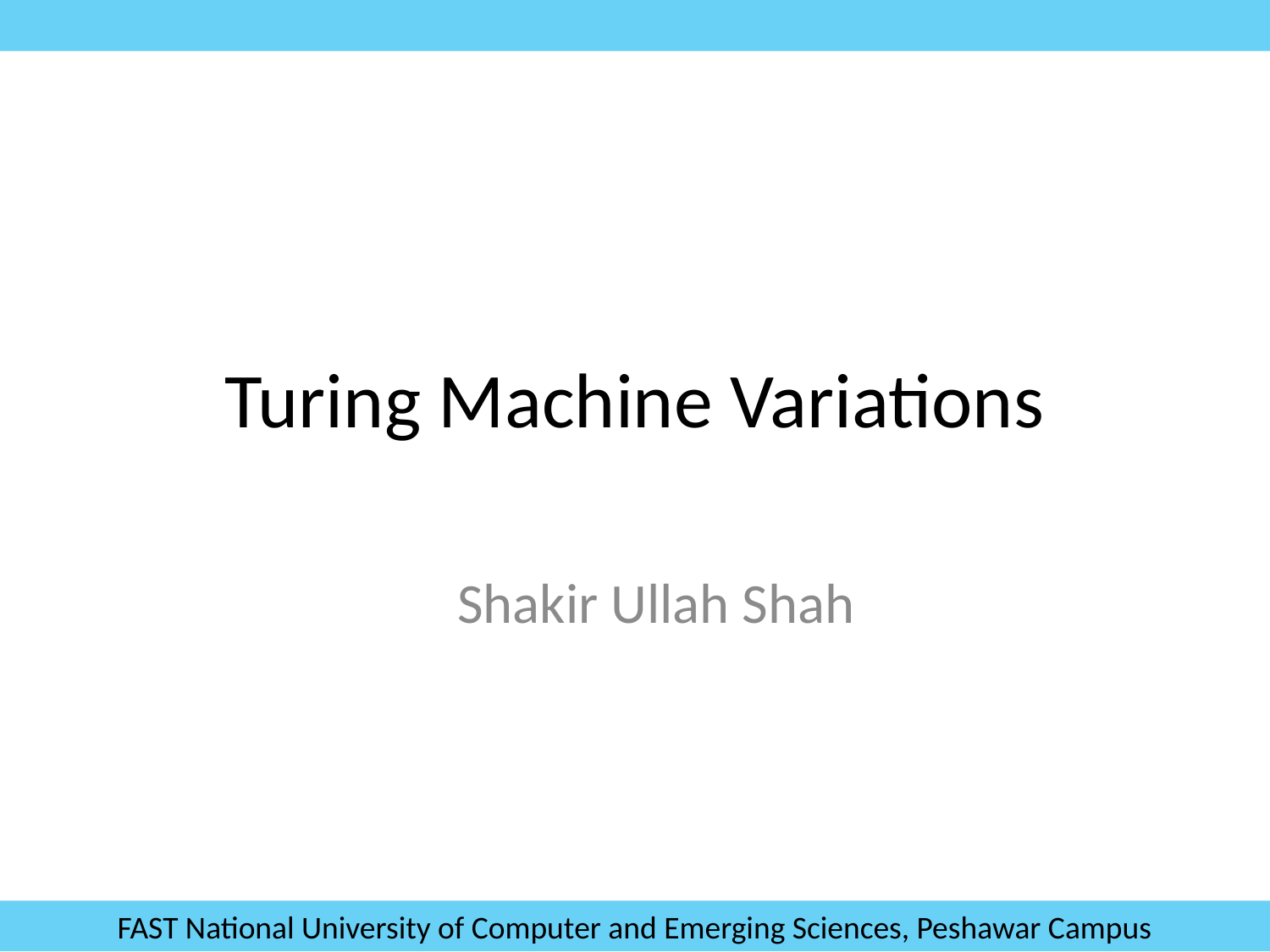

# Turing Machine Variations

Shakir Ullah Shah